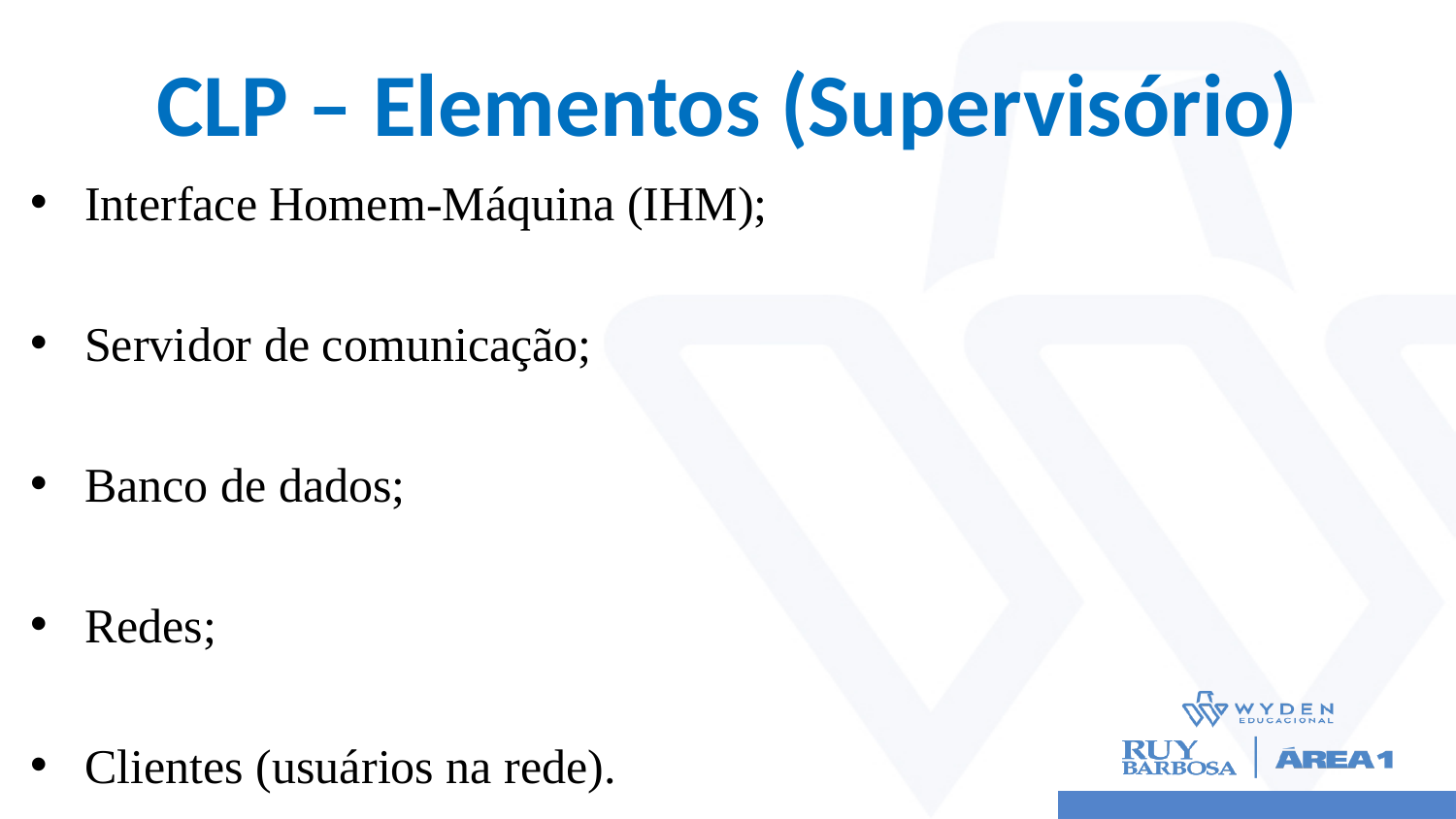

# CLP – Elementos (Supervisório)
Interface Homem-Máquina (IHM);

Servidor de comunicação;

Banco de dados;

Redes;

Clientes (usuários na rede).